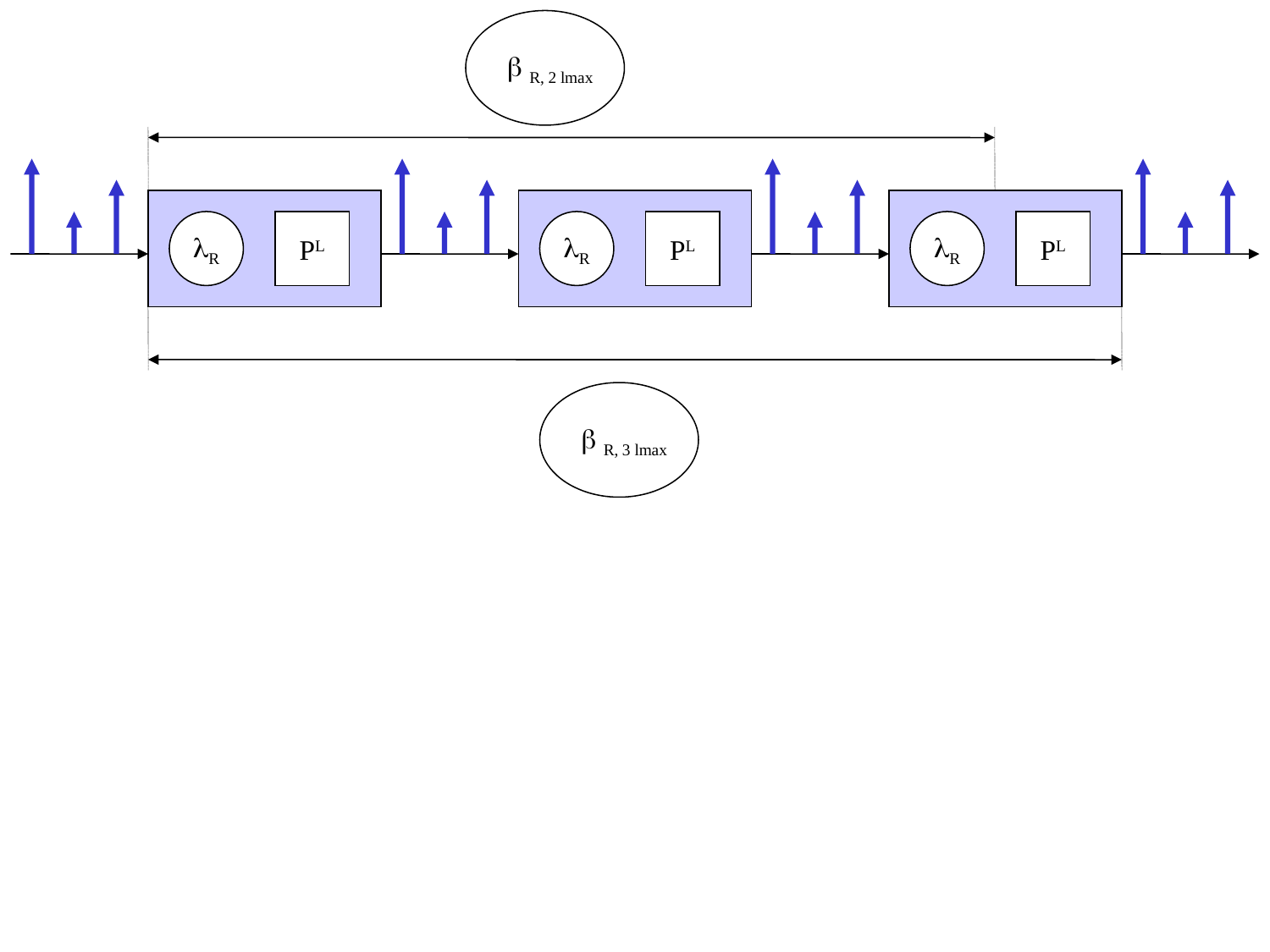

β R, 2 lmax

λR
PL

λR
PL

λR
PL

β R, 3 lmax